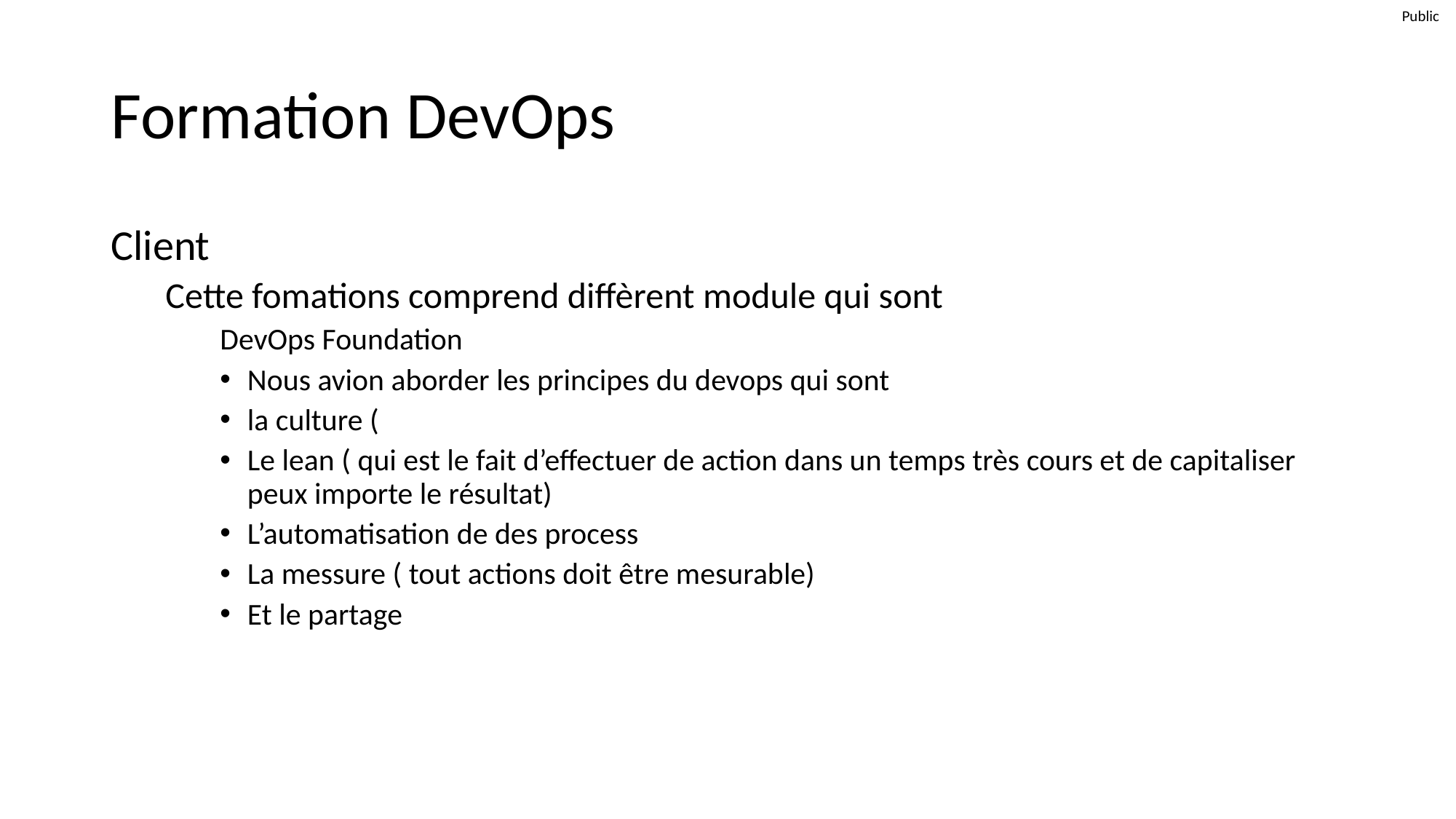

# Formation DevOps
Client
Cette fomations comprend diffèrent module qui sont
DevOps Foundation
Nous avion aborder les principes du devops qui sont
la culture (
Le lean ( qui est le fait d’effectuer de action dans un temps très cours et de capitaliser peux importe le résultat)
L’automatisation de des process
La messure ( tout actions doit être mesurable)
Et le partage